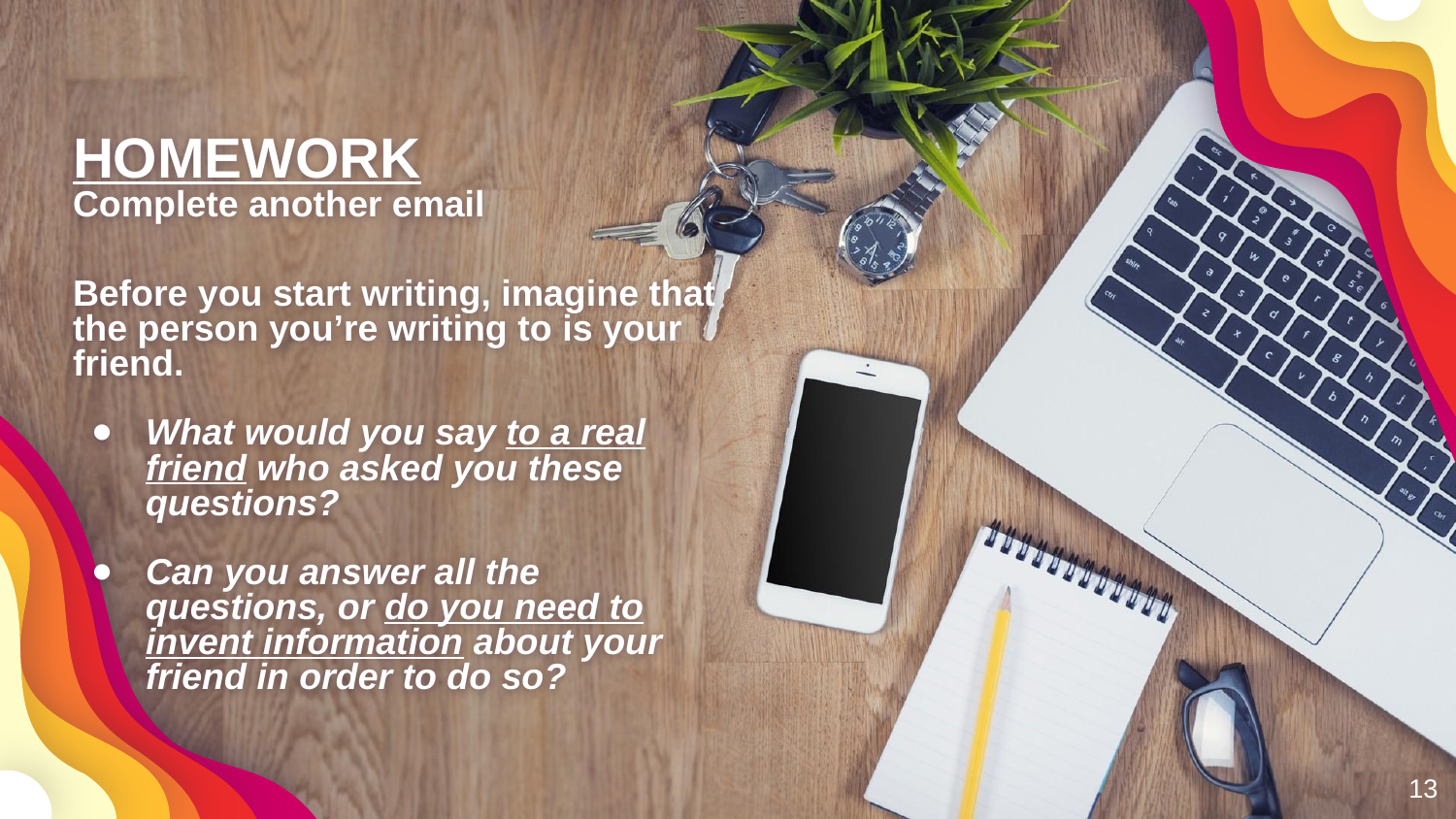

HOMEWORK
Complete another email

Before you start writing, imagine that the person you’re writing to is your friend.

What would you say to a real friend who asked you these questions?

Can you answer all the questions, or do you need to invent information about your friend in order to do so?

13